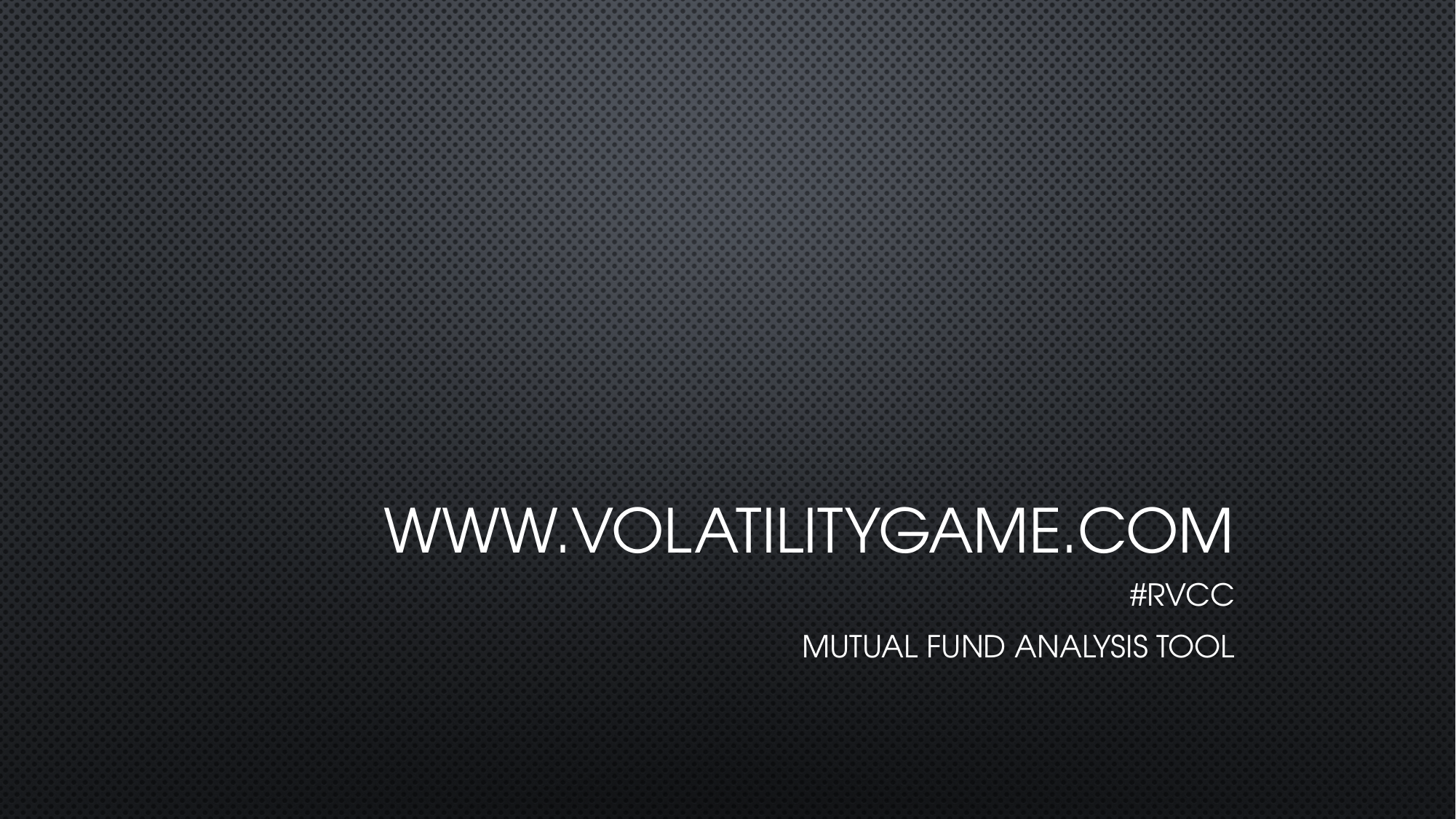

# www.volatilitygame.com
#RVCC
Mutual Fund Analysis Tool